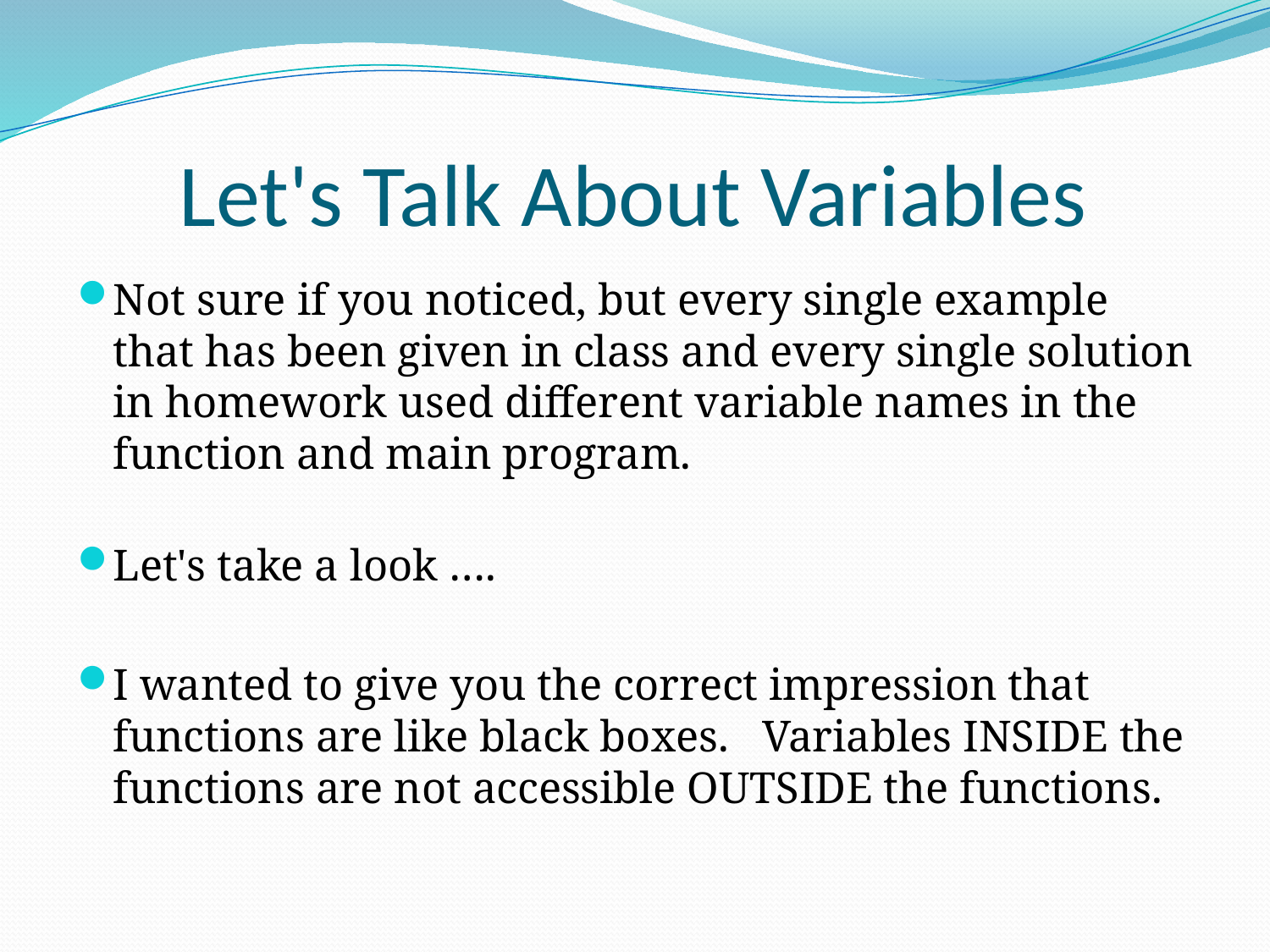

# Let's Talk About Variables
Not sure if you noticed, but every single example that has been given in class and every single solution in homework used different variable names in the function and main program.
Let's take a look ….

I wanted to give you the correct impression that functions are like black boxes.   Variables INSIDE the functions are not accessible OUTSIDE the functions.